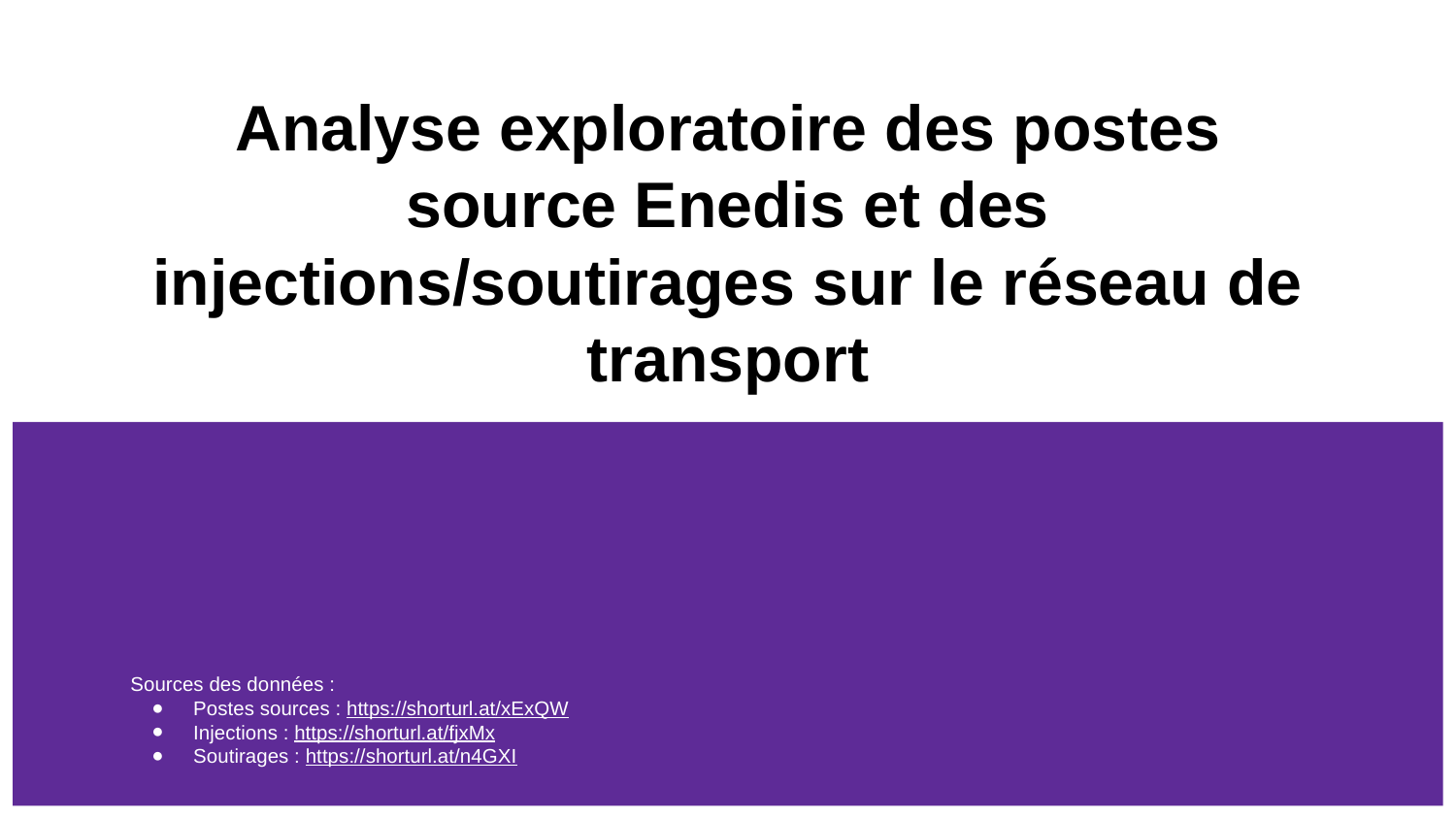

# Analyse exploratoire des postes source Enedis et des injections/soutirages sur le réseau de transport
Sources des données :
Postes sources : https://shorturl.at/xExQW
Injections : https://shorturl.at/fjxMx
Soutirages : https://shorturl.at/n4GXI